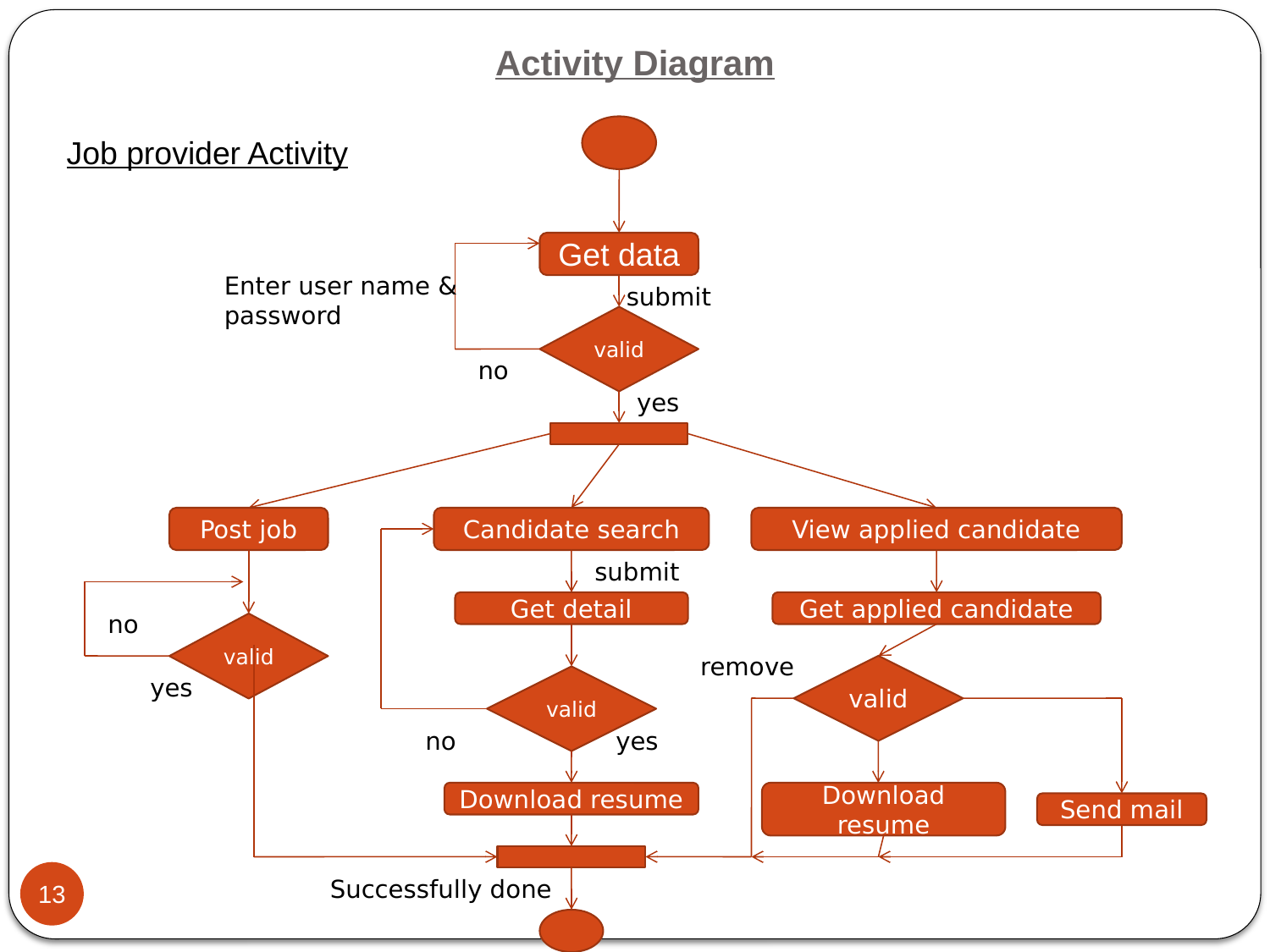

# Activity Diagram

Job provider Activity
Get data
Enter user name & password
submit
valid
no
yes

Post job
Candidate search
View applied candidate
submit
Get detail
Get applied candidate
no
valid
remove
valid
yes
valid
no
yes
Download resume
Download resume
Send mail

13
Successfully done